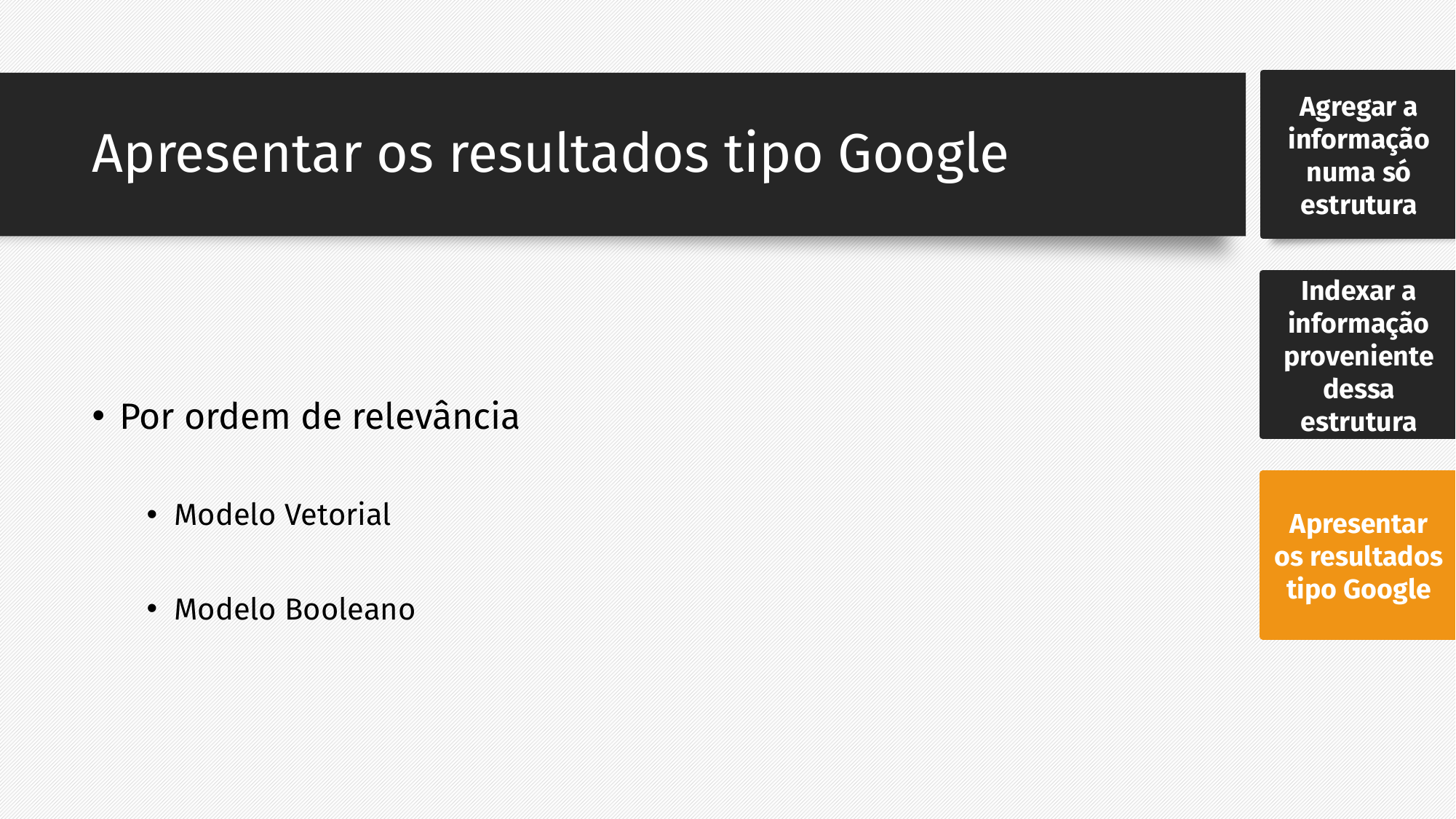

Agregar a informação numa só estrutura
Indexar a informação proveniente dessa estrutura
Apresentar os resultados tipo Google
# Apresentar os resultados tipo Google

Por ordem de relevância

Modelo Vetorial

Modelo Booleano